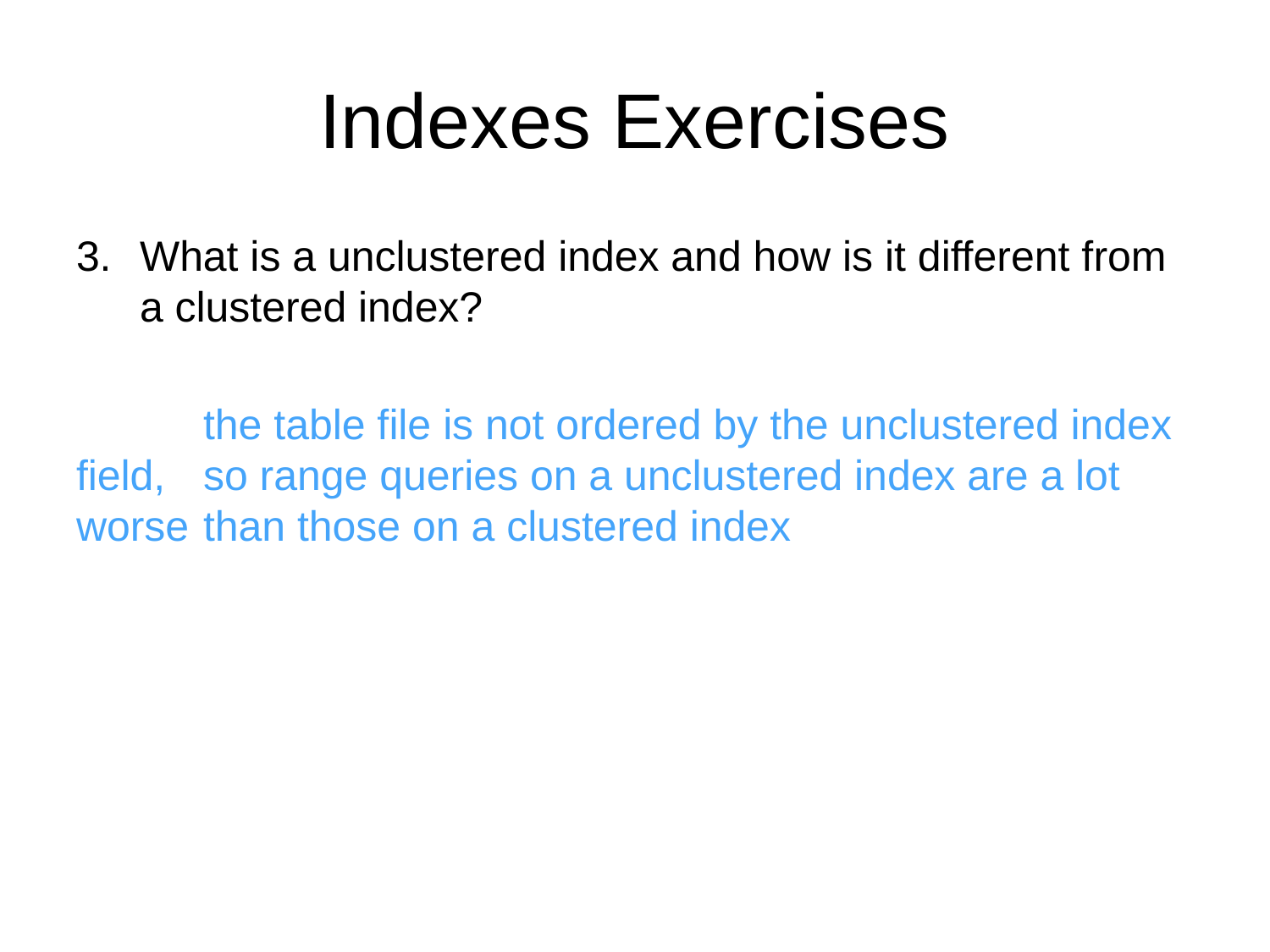

# Indexes Exercises
What is a unclustered index and how is it different from a clustered index?

	the table file is not ordered by the unclustered index field, 	so range queries on a unclustered index are a lot worse 	than those on a clustered index